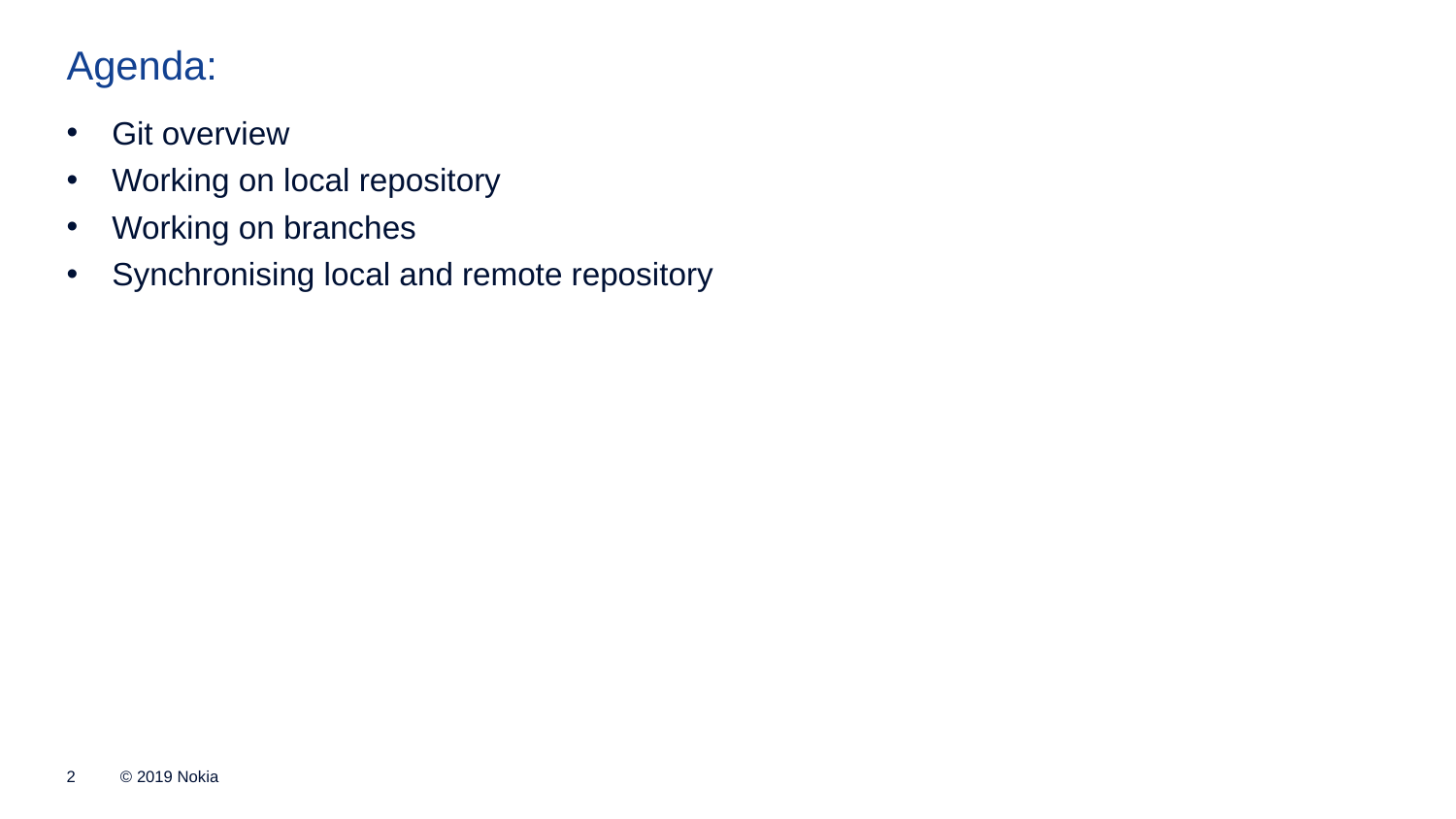

Agenda:
Git overview
Working on local repository
Working on branches
Synchronising local and remote repository